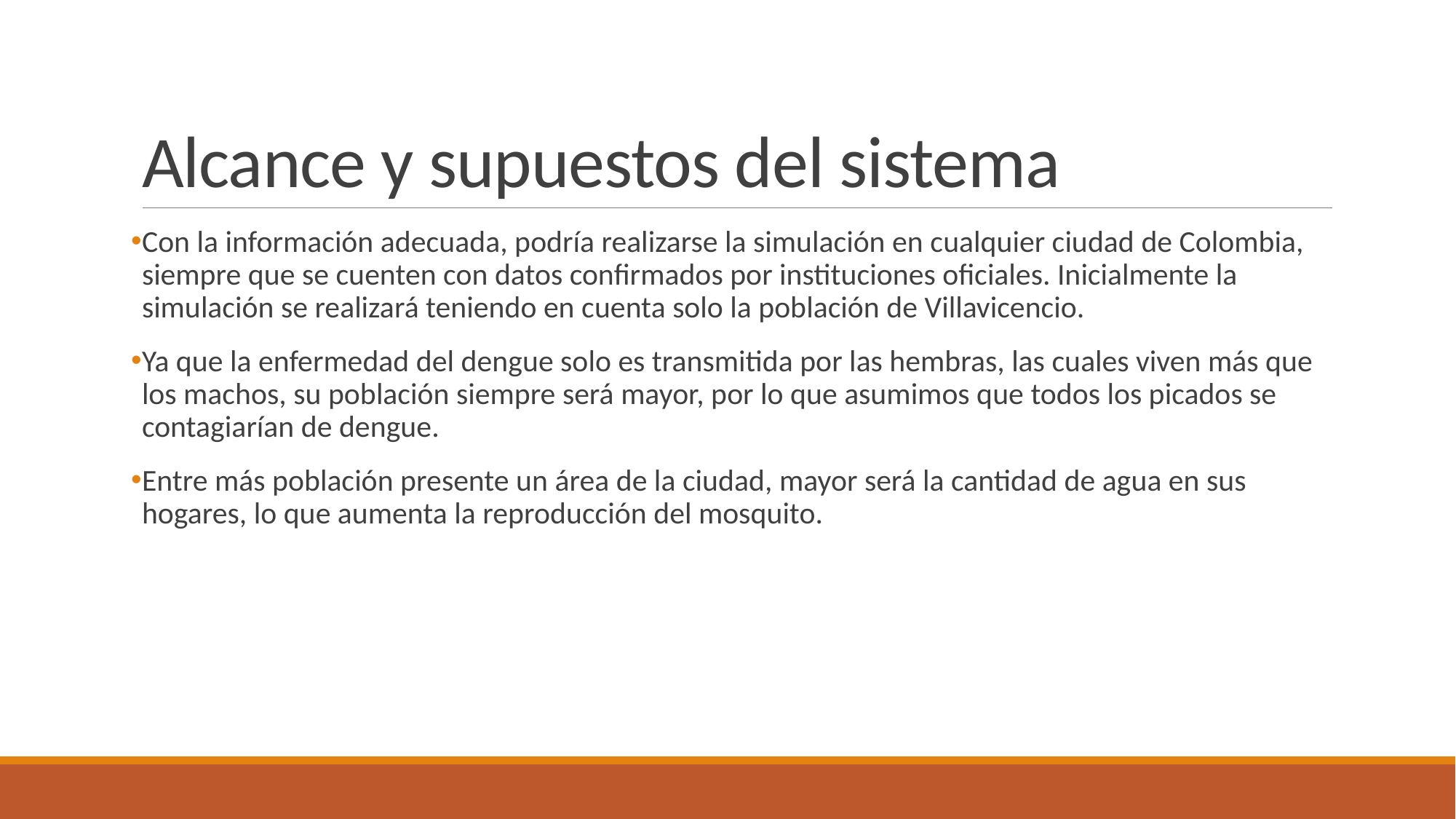

# Alcance y supuestos del sistema
Con la información adecuada, podría realizarse la simulación en cualquier ciudad de Colombia, siempre que se cuenten con datos confirmados por instituciones oficiales. Inicialmente la simulación se realizará teniendo en cuenta solo la población de Villavicencio.
Ya que la enfermedad del dengue solo es transmitida por las hembras, las cuales viven más que los machos, su población siempre será mayor, por lo que asumimos que todos los picados se contagiarían de dengue.
Entre más población presente un área de la ciudad, mayor será la cantidad de agua en sus hogares, lo que aumenta la reproducción del mosquito.